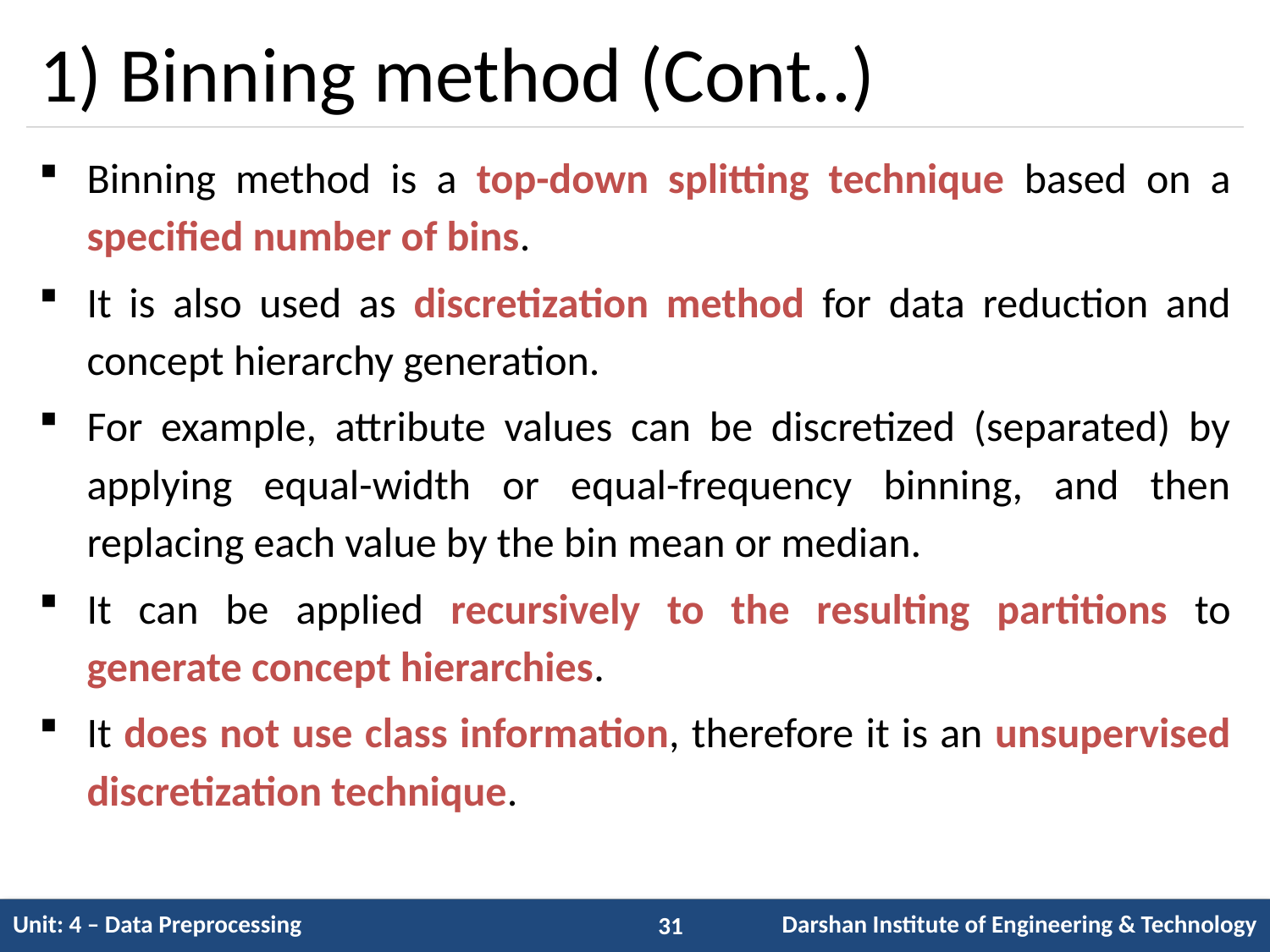

# 1) Binning method (Cont..)
Binning method is a top-down splitting technique based on a specified number of bins.
It is also used as discretization method for data reduction and concept hierarchy generation.
For example, attribute values can be discretized (separated) by applying equal-width or equal-frequency binning, and then replacing each value by the bin mean or median.
It can be applied recursively to the resulting partitions to generate concept hierarchies.
It does not use class information, therefore it is an unsupervised discretization technique.